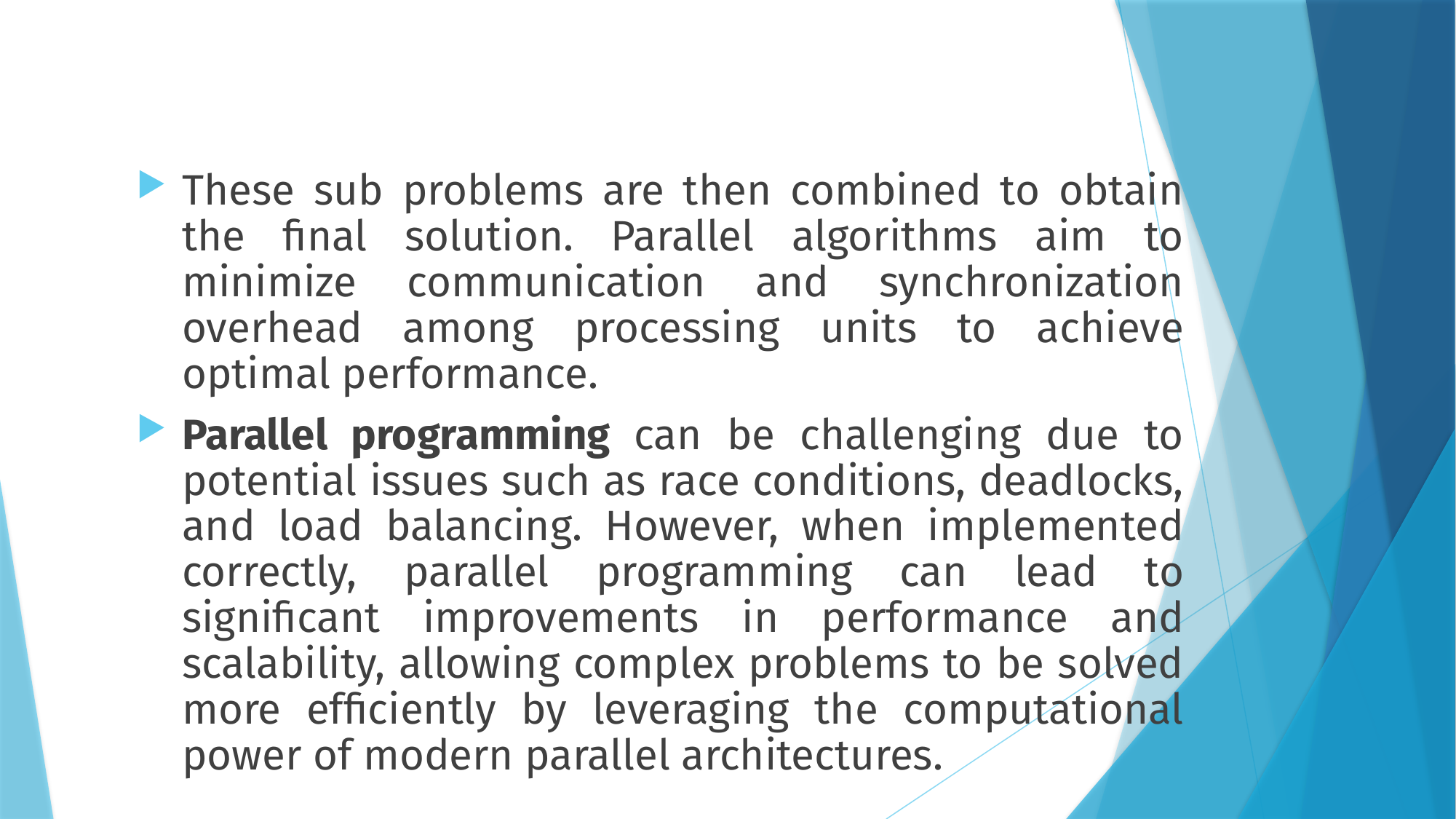

These sub problems are then combined to obtain the final solution. Parallel algorithms aim to minimize communication and synchronization overhead among processing units to achieve optimal performance.
Parallel programming can be challenging due to potential issues such as race conditions, deadlocks, and load balancing. However, when implemented correctly, parallel programming can lead to significant improvements in performance and scalability, allowing complex problems to be solved more efficiently by leveraging the computational power of modern parallel architectures.